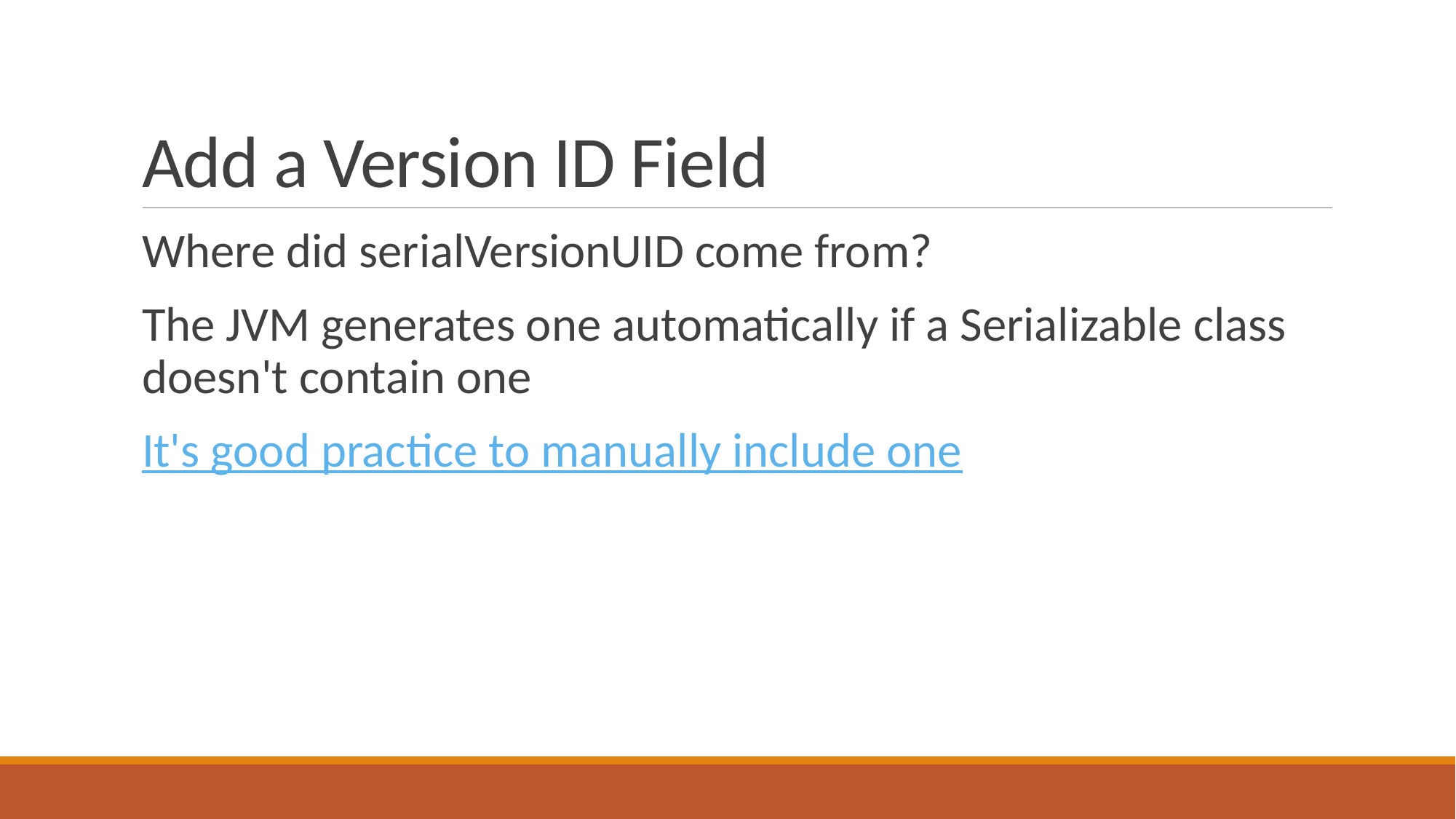

# Add a Version ID Field
Where did serialVersionUID come from?
The JVM generates one automatically if a Serializable class doesn't contain one
It's good practice to manually include one